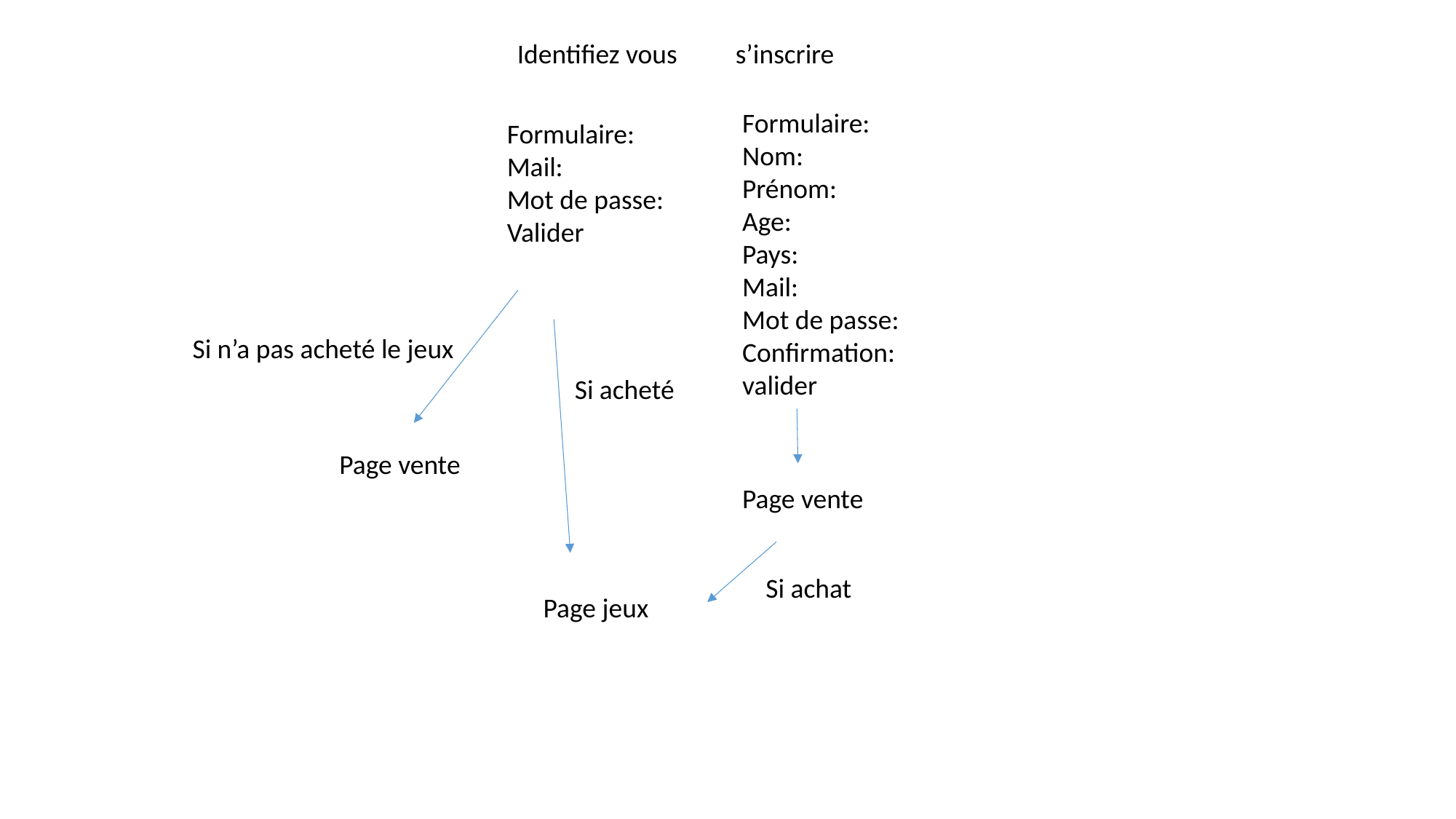

Identifiez vous	s’inscrire
Formulaire:
Nom:
Prénom:
Age:
Pays:
Mail:
Mot de passe:
Confirmation:
valider
Formulaire:
Mail:
Mot de passe:
Valider
Si n’a pas acheté le jeux
Si acheté
Page vente
Page vente
Si achat
Page jeux